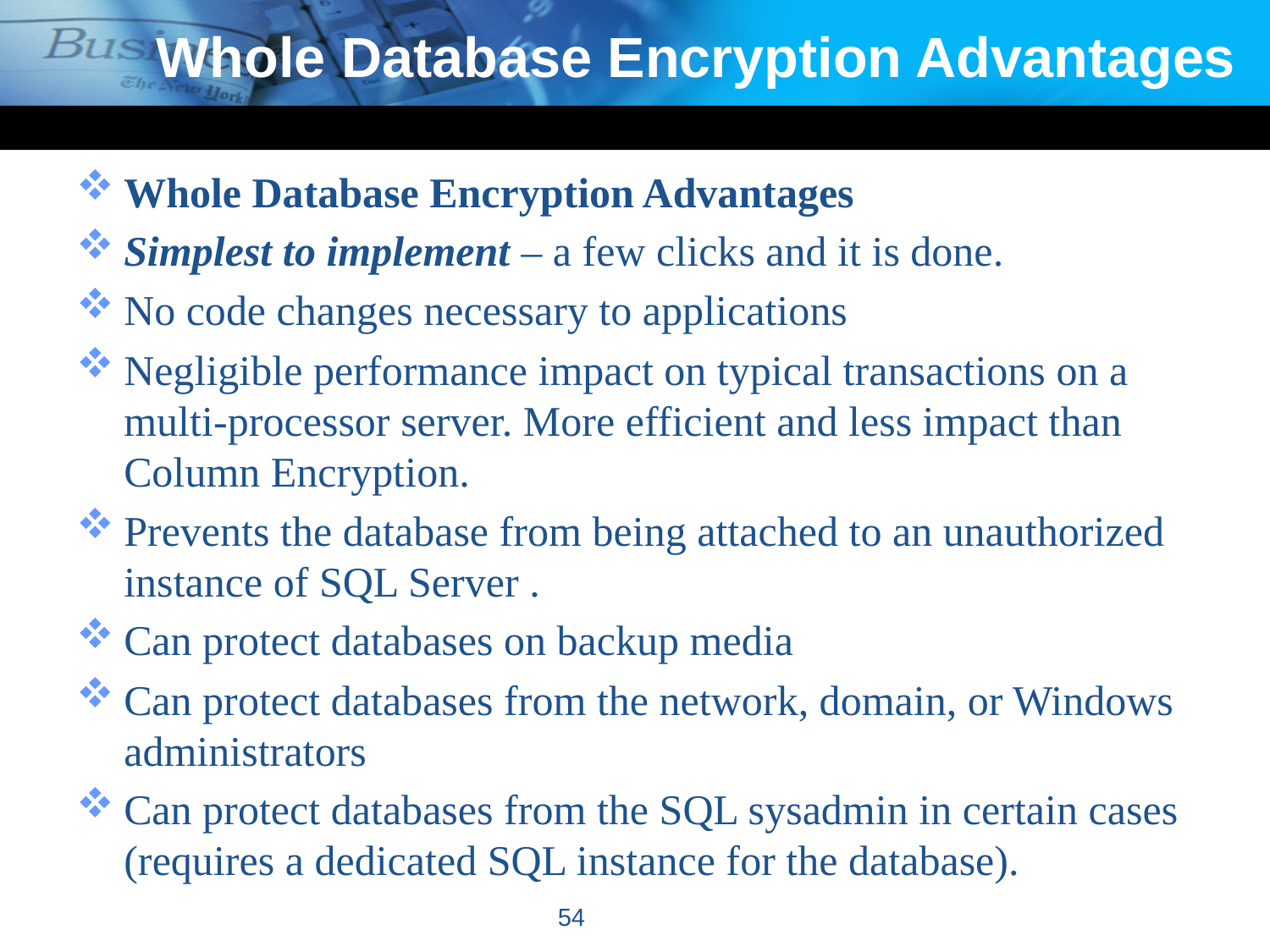

# Whole Database Encryption Advantages
Whole Database Encryption Advantages
Simplest to implement – a few clicks and it is done.
No code changes necessary to applications
Negligible performance impact on typical transactions on a multi-processor server. More efficient and less impact than Column Encryption.
Prevents the database from being attached to an unauthorized instance of SQL Server .
Can protect databases on backup media
Can protect databases from the network, domain, or Windows administrators
Can protect databases from the SQL sysadmin in certain cases (requires a dedicated SQL instance for the database).

54